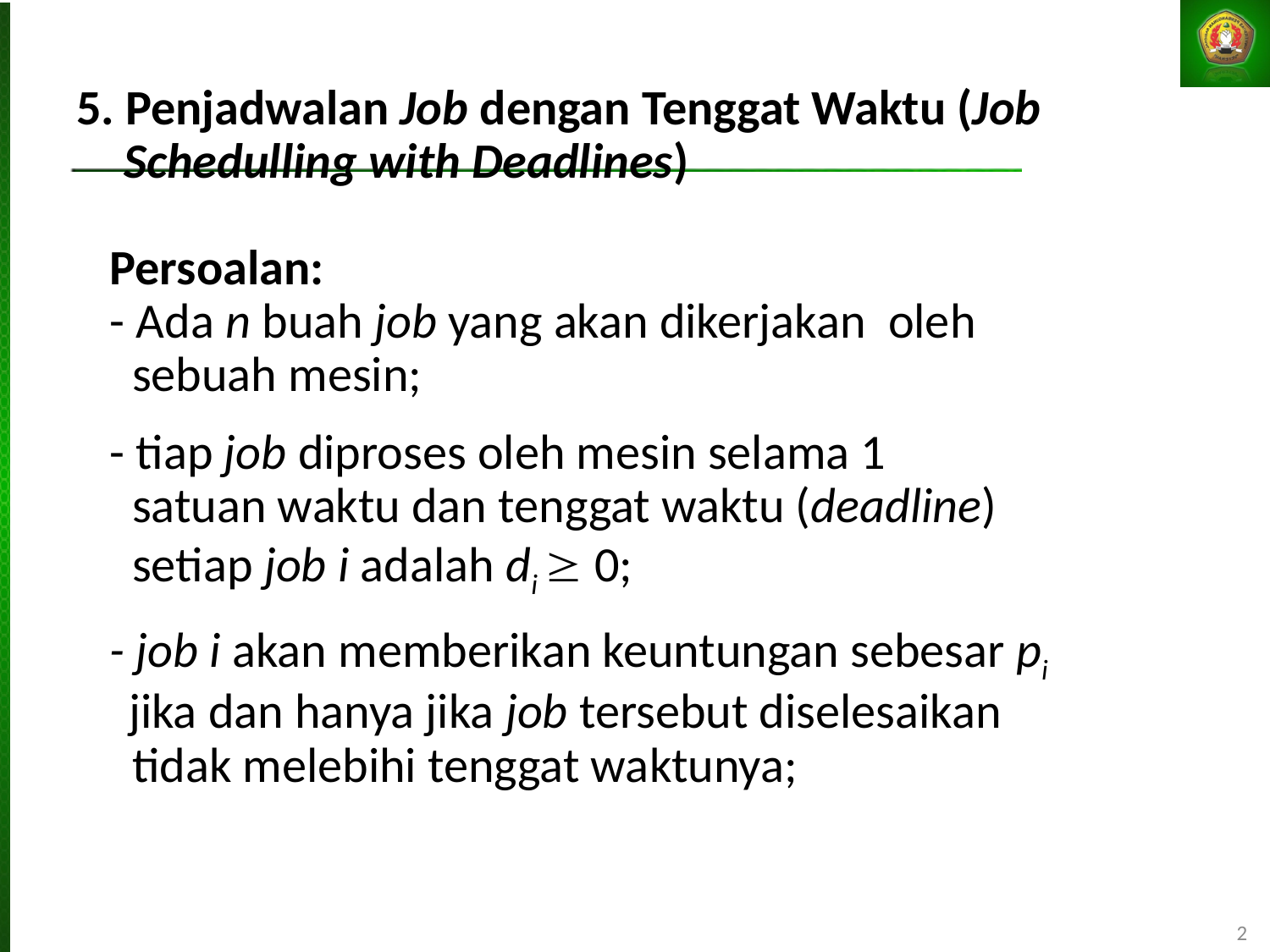

5. Penjadwalan Job dengan Tenggat Waktu (Job Schedulling with Deadlines)

   Persoalan:
   - Ada n buah job yang akan dikerjakan  oleh
     sebuah mesin;
   - tiap job diproses oleh mesin selama 1
     satuan waktu dan tenggat waktu (deadline)
     setiap job i adalah di ≥ 0;
   - job i akan memberikan keuntungan sebesar pi
        jika dan hanya jika job tersebut diselesaikan
     tidak melebihi tenggat waktunya;

2